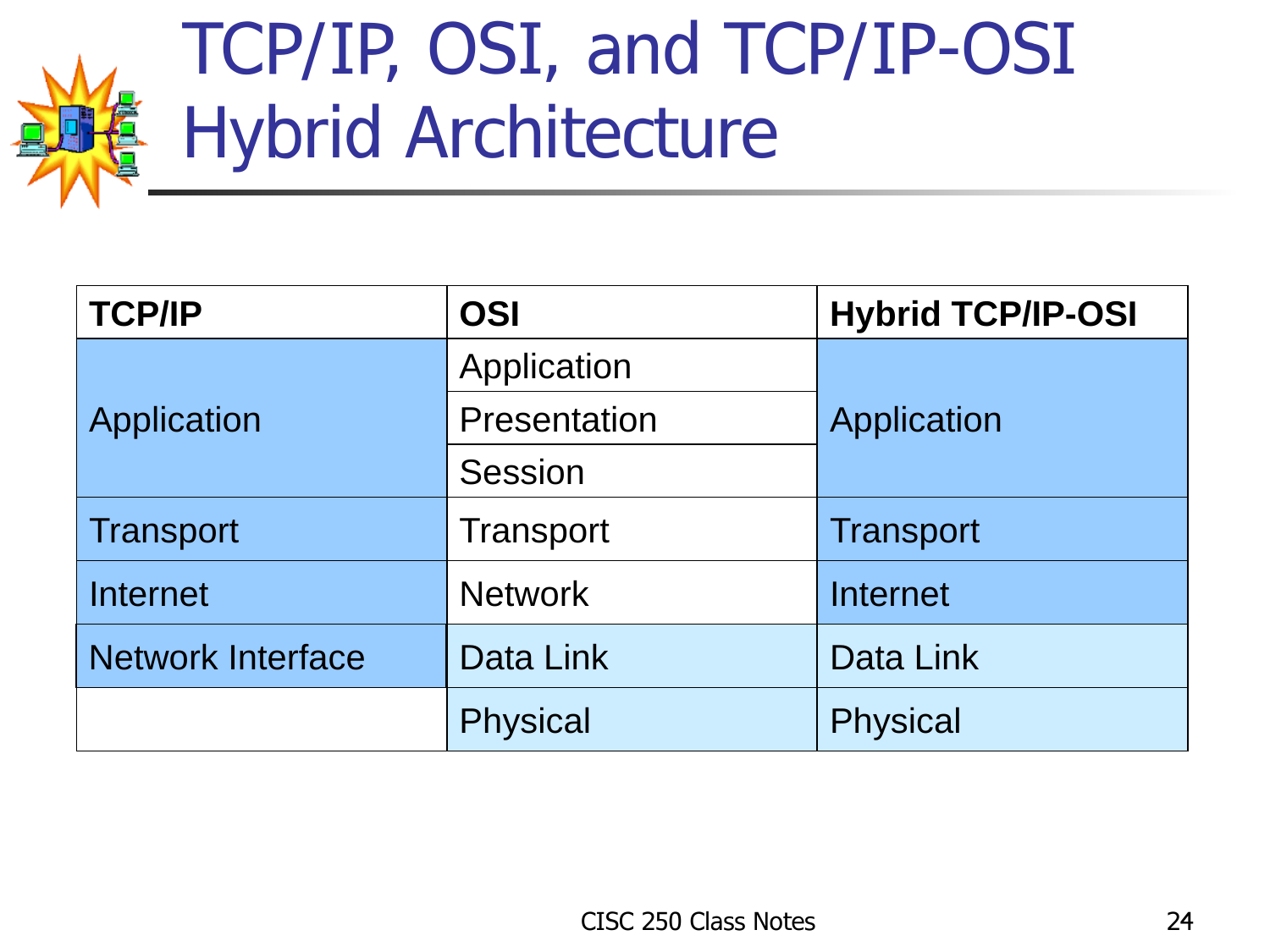

# TCP/IP, OSI, and TCP/IP-OSI Hybrid Architecture
TCP/IP
OSI
Hybrid TCP/IP-OSI
Application
Application
Application
Presentation
Session
Transport
Transport
Transport
Internet
Network
Internet
Network Interface

Data Link
Data Link
Physical
Physical

CISC 250 Class Notes
24